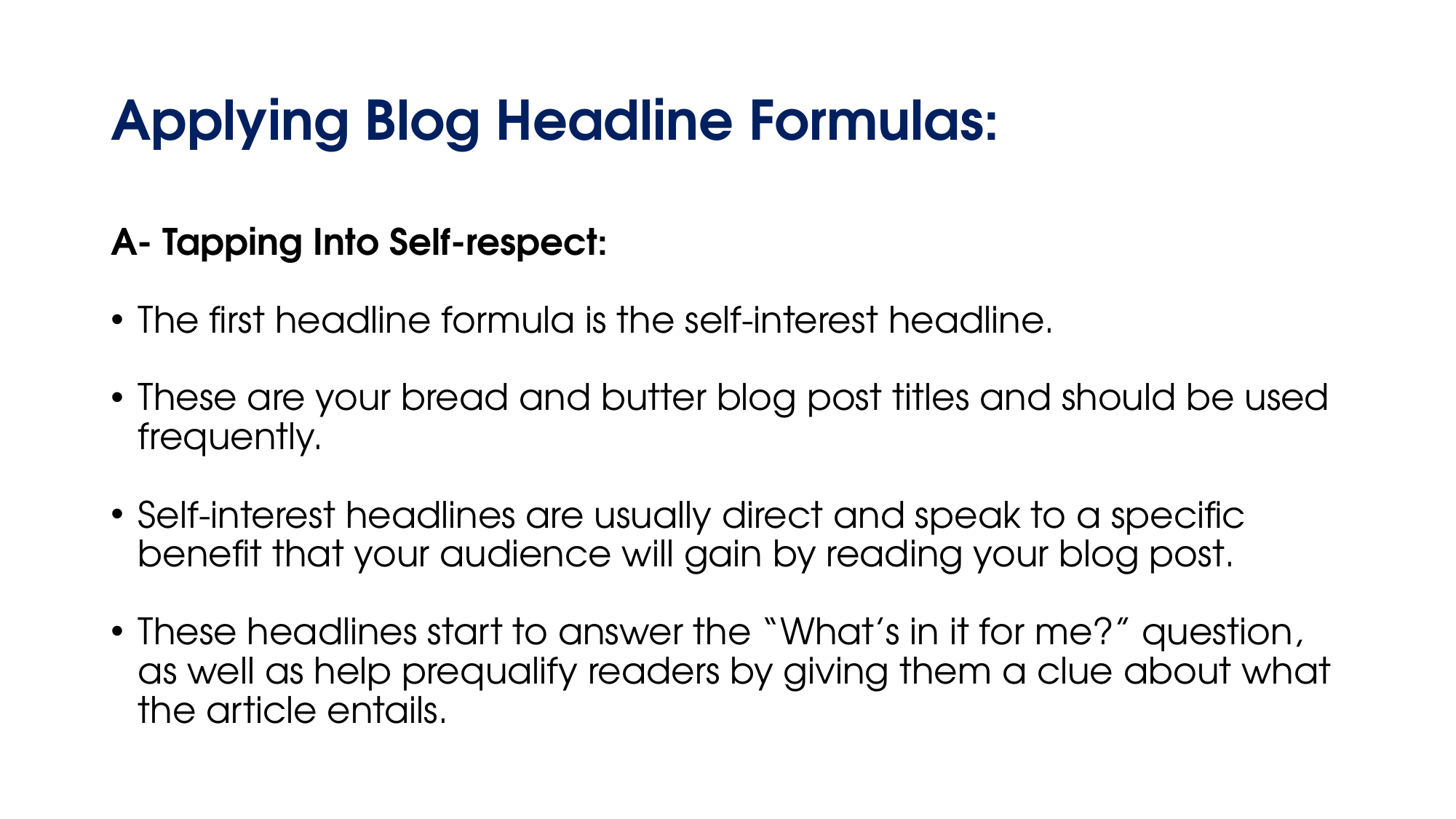

# Applying Blog Headline Formulas:
A- Tapping Into Self-respect:

The first headline formula is the self-interest headline.

These are your bread and butter blog post titles and should be used frequently.

Self-interest headlines are usually direct and speak to a specific benefit that your audience will gain by reading your blog post.

These headlines start to answer the “What’s in it for me?” question, as well as help prequalify readers by giving them a clue about what the article entails.